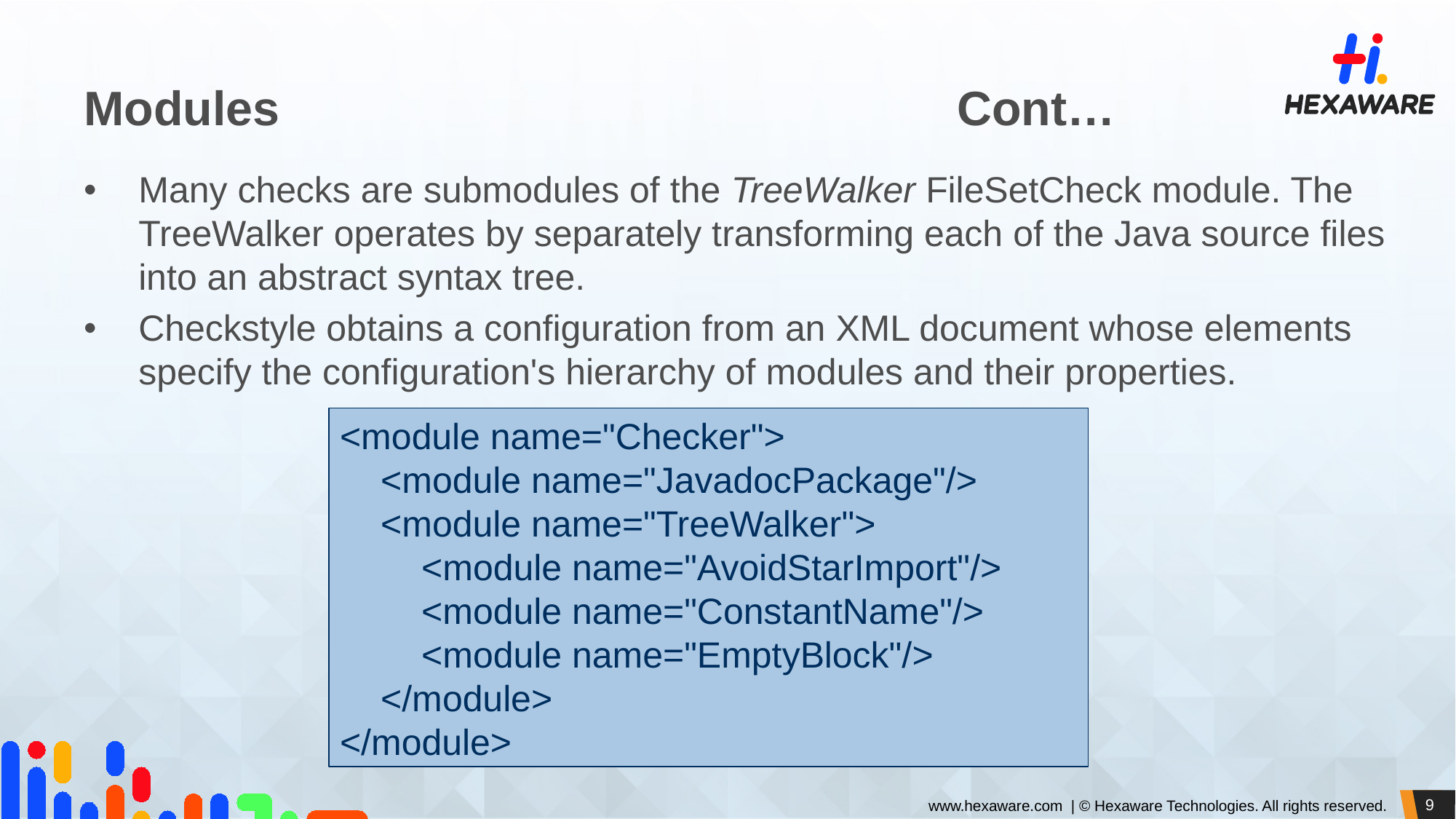

# Modules							Cont…
Many checks are submodules of the TreeWalker FileSetCheck module. The TreeWalker operates by separately transforming each of the Java source files into an abstract syntax tree.
Checkstyle obtains a configuration from an XML document whose elements specify the configuration's hierarchy of modules and their properties.

<module name="Checker">
    <module name="JavadocPackage"/>
    <module name="TreeWalker">
        <module name="AvoidStarImport"/>
        <module name="ConstantName"/>
        <module name="EmptyBlock"/>
    </module>
</module>